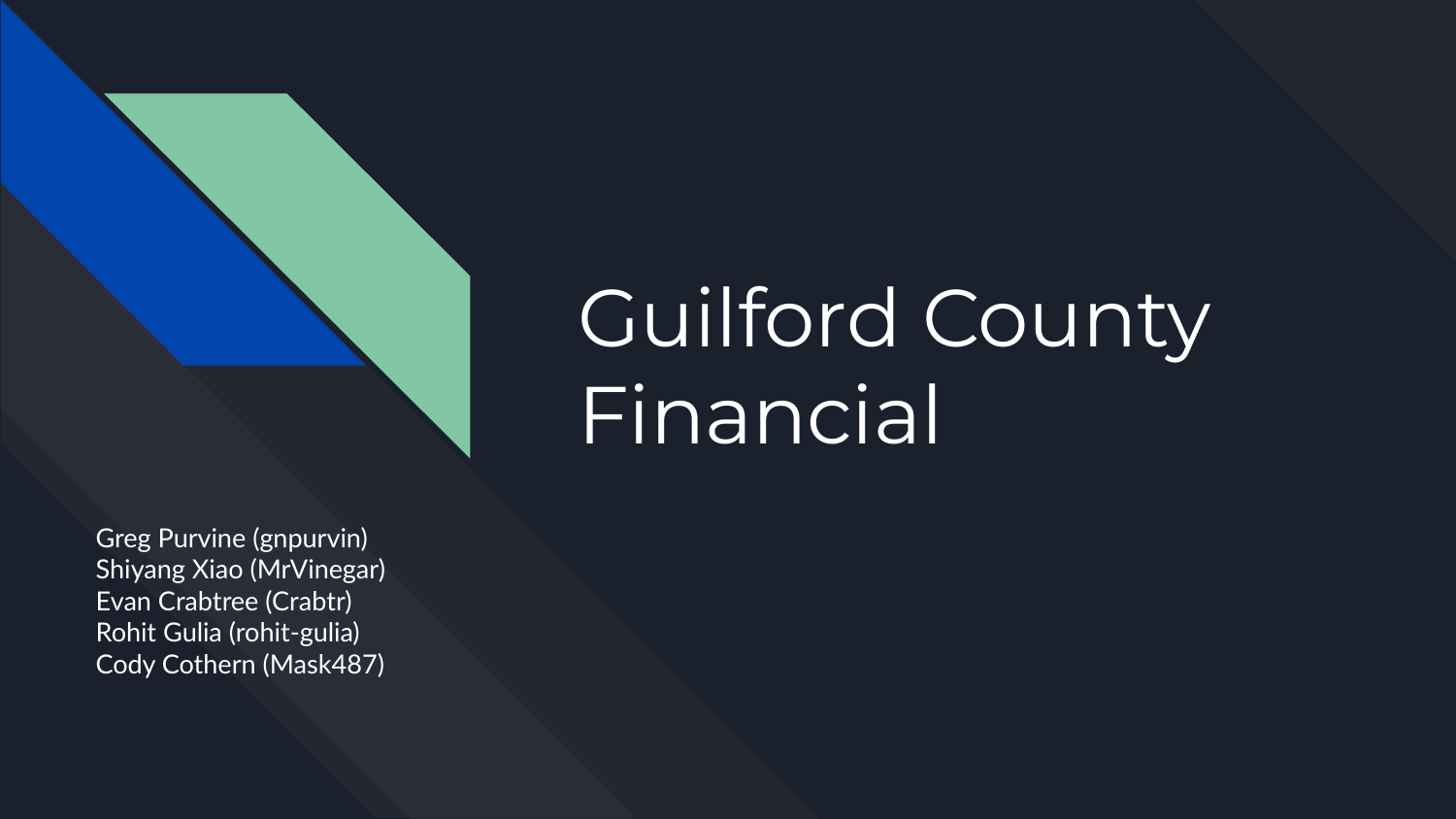

# Guilford County Financial
Greg Purvine (gnpurvin)
Shiyang Xiao (MrVinegar)
Evan Crabtree (Crabtr)
Rohit Gulia (rohit-gulia)
Cody Cothern (Mask487)